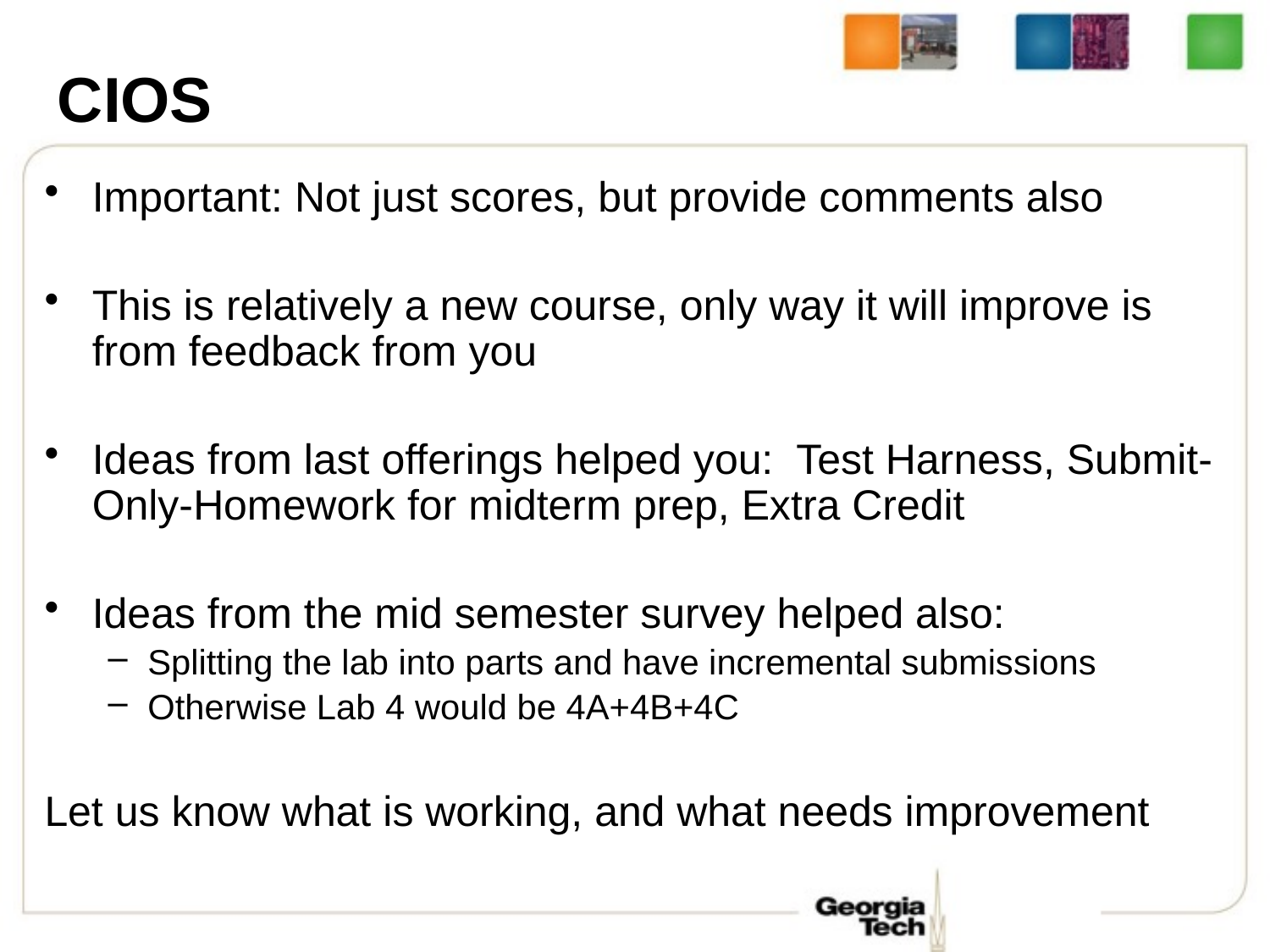

# CIOS
Important: Not just scores, but provide comments also

This is relatively a new course, only way it will improve is from feedback from you

Ideas from last offerings helped you:  Test Harness, Submit-Only-Homework for midterm prep, Extra Credit

Ideas from the mid semester survey helped also:
Splitting the lab into parts and have incremental submissions
Otherwise Lab 4 would be 4A+4B+4C

Let us know what is working, and what needs improvement